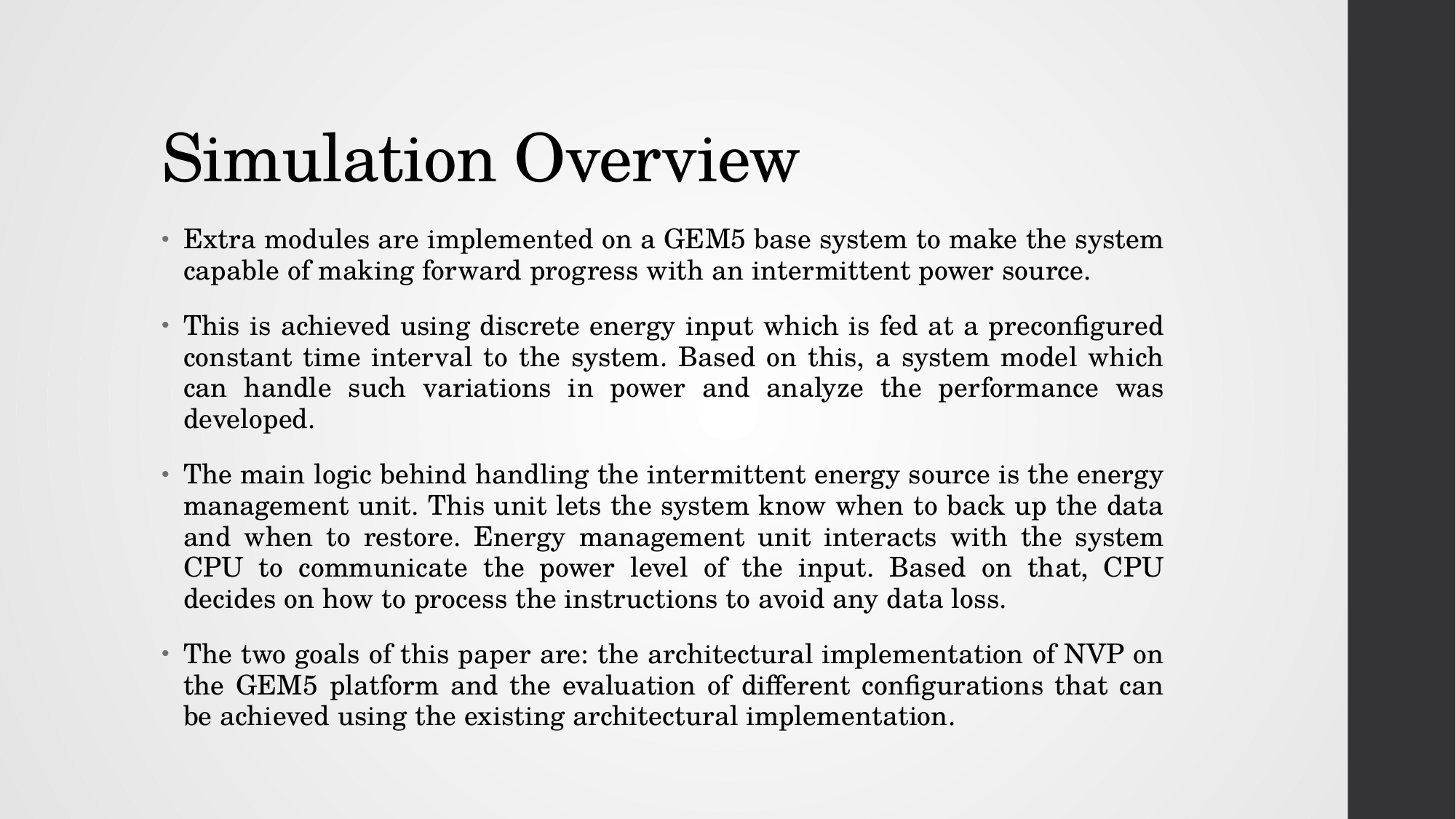

# Simulation Overview
Extra modules are implemented on a GEM5 base system to make the system capable of making forward progress with an intermittent power source.
This is achieved using discrete energy input which is fed at a preconfigured constant time interval to the system. Based on this, a system model which can handle such variations in power and analyze the performance was developed.
The main logic behind handling the intermittent energy source is the energy management unit. This unit lets the system know when to back up the data and when to restore. Energy management unit interacts with the system CPU to communicate the power level of the input. Based on that, CPU decides on how to process the instructions to avoid any data loss.
The two goals of this paper are: the architectural implementation of NVP on the GEM5 platform and the evaluation of different configurations that can be achieved using the existing architectural implementation.